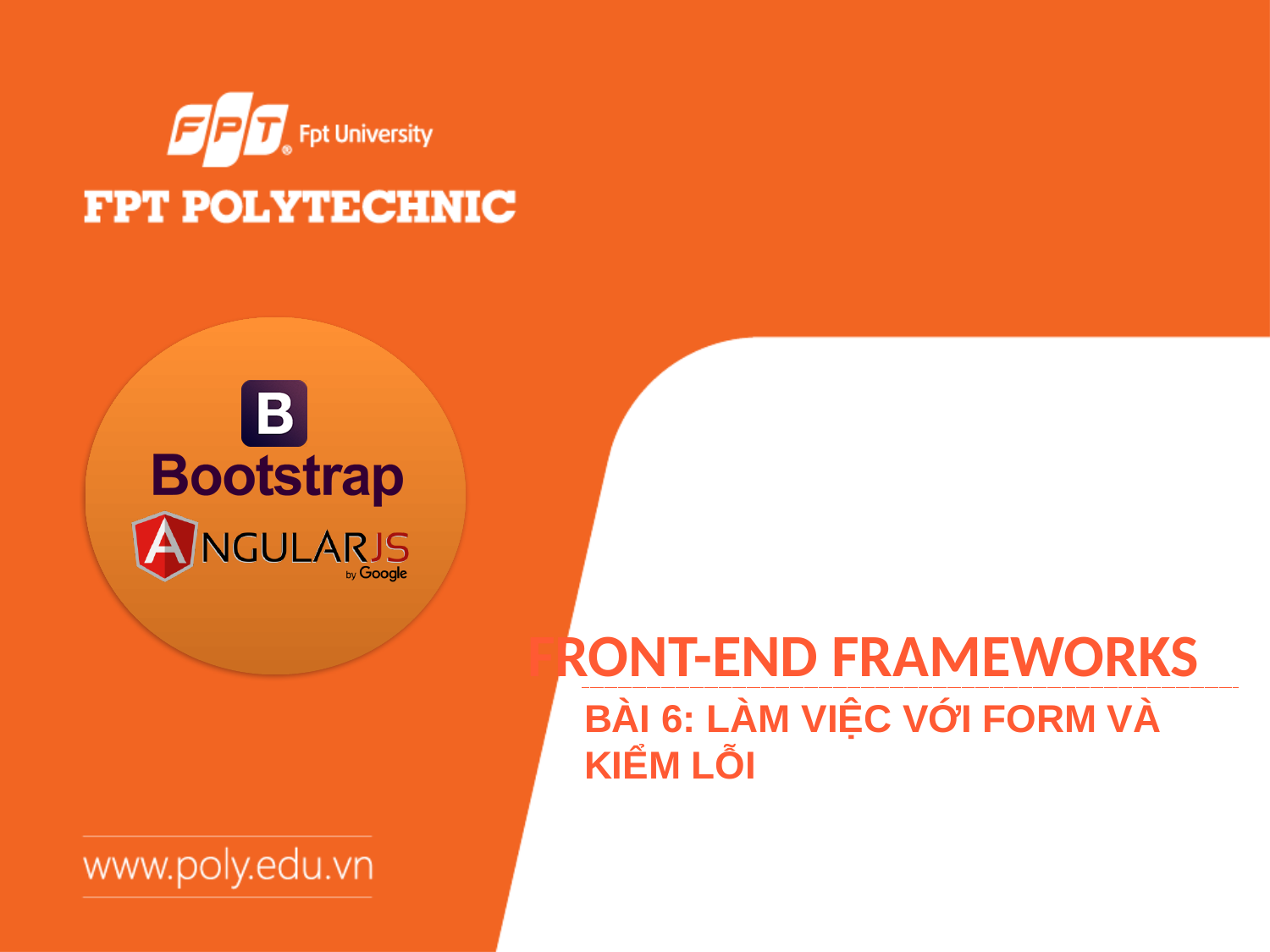

Bài 6: Làm việc với form và kiểm lỗi